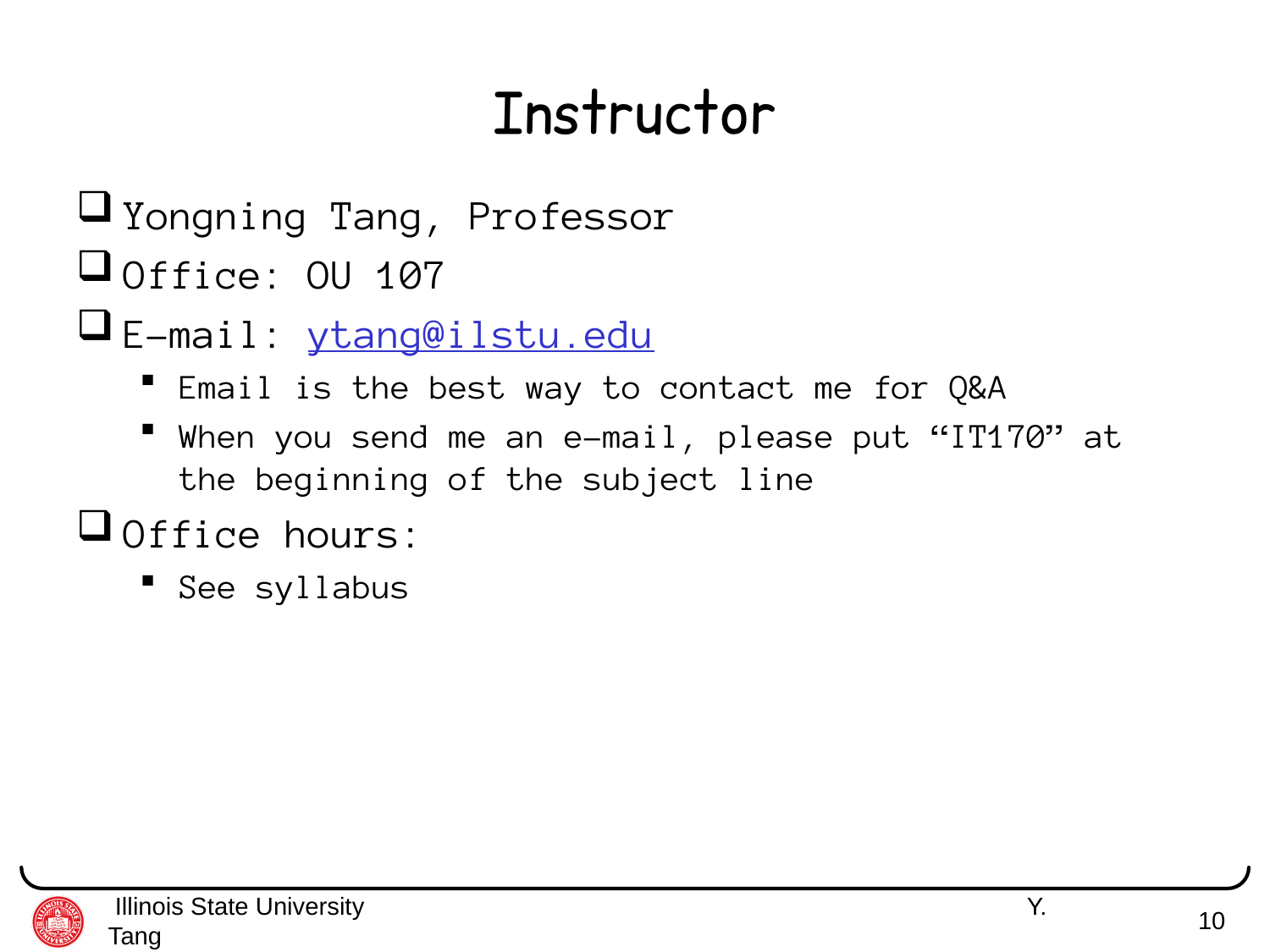

# Instructor
Yongning Tang, Professor
Office: OU 107
E-mail: ytang@ilstu.edu
Email is the best way to contact me for Q&A
When you send me an e-mail, please put “IT170” at the beginning of the subject line
Office hours:
See syllabus
 Illinois State University                      	                                                           Y. Tang
10